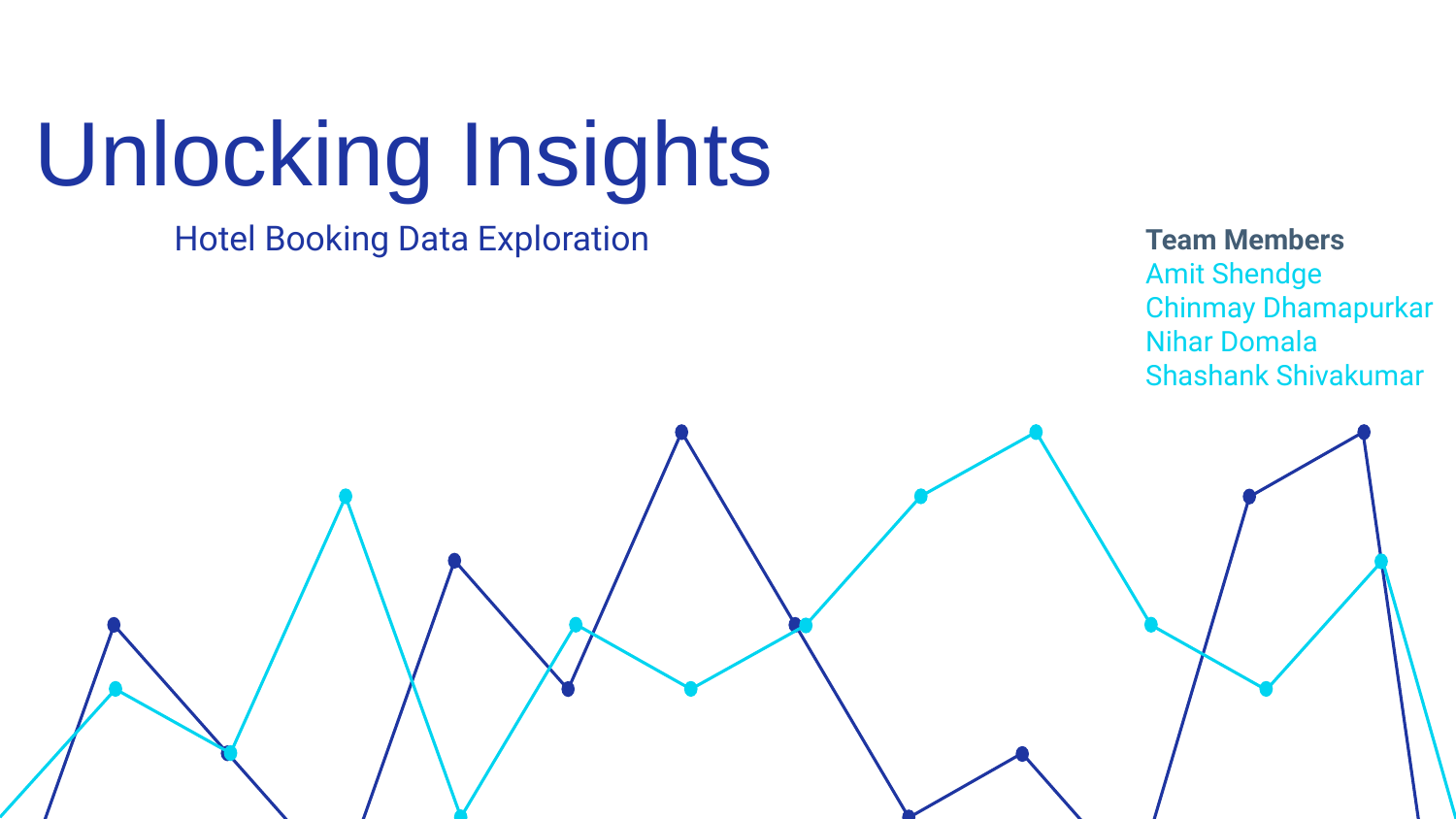

# Unlocking Insights
Hotel Booking Data Exploration
Team Members
Amit Shendge
Chinmay Dhamapurkar
Nihar Domala
Shashank Shivakumar